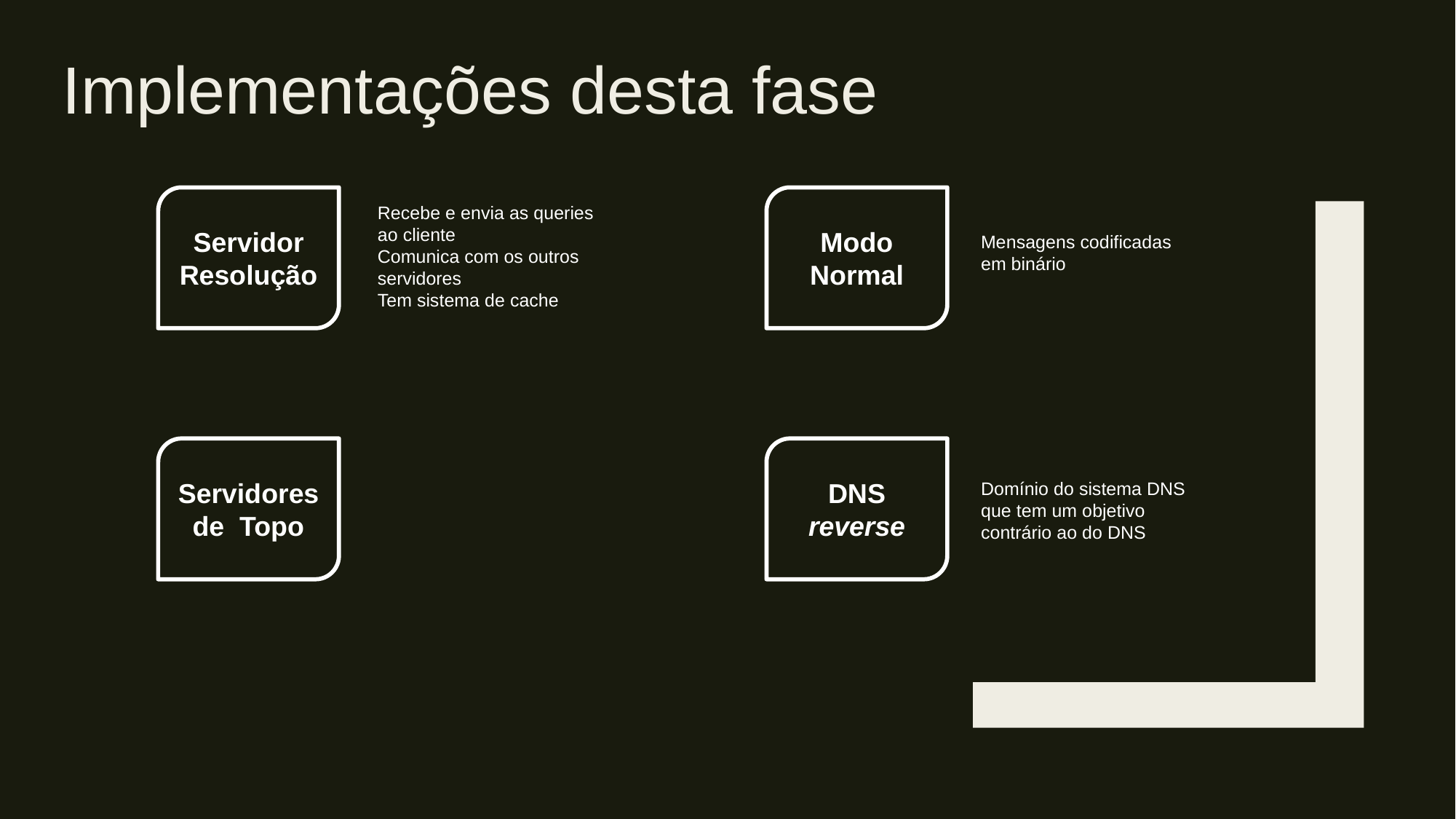

Implementações desta fase
Servidor
Resolução
Modo Normal
Recebe e envia as queries ao cliente
Comunica com os outros servidores
Tem sistema de cache
Mensagens codificadas em binário
Servidores de  Topo
DNS reverse
Domínio do sistema DNS que tem um objetivo contrário ao do DNS